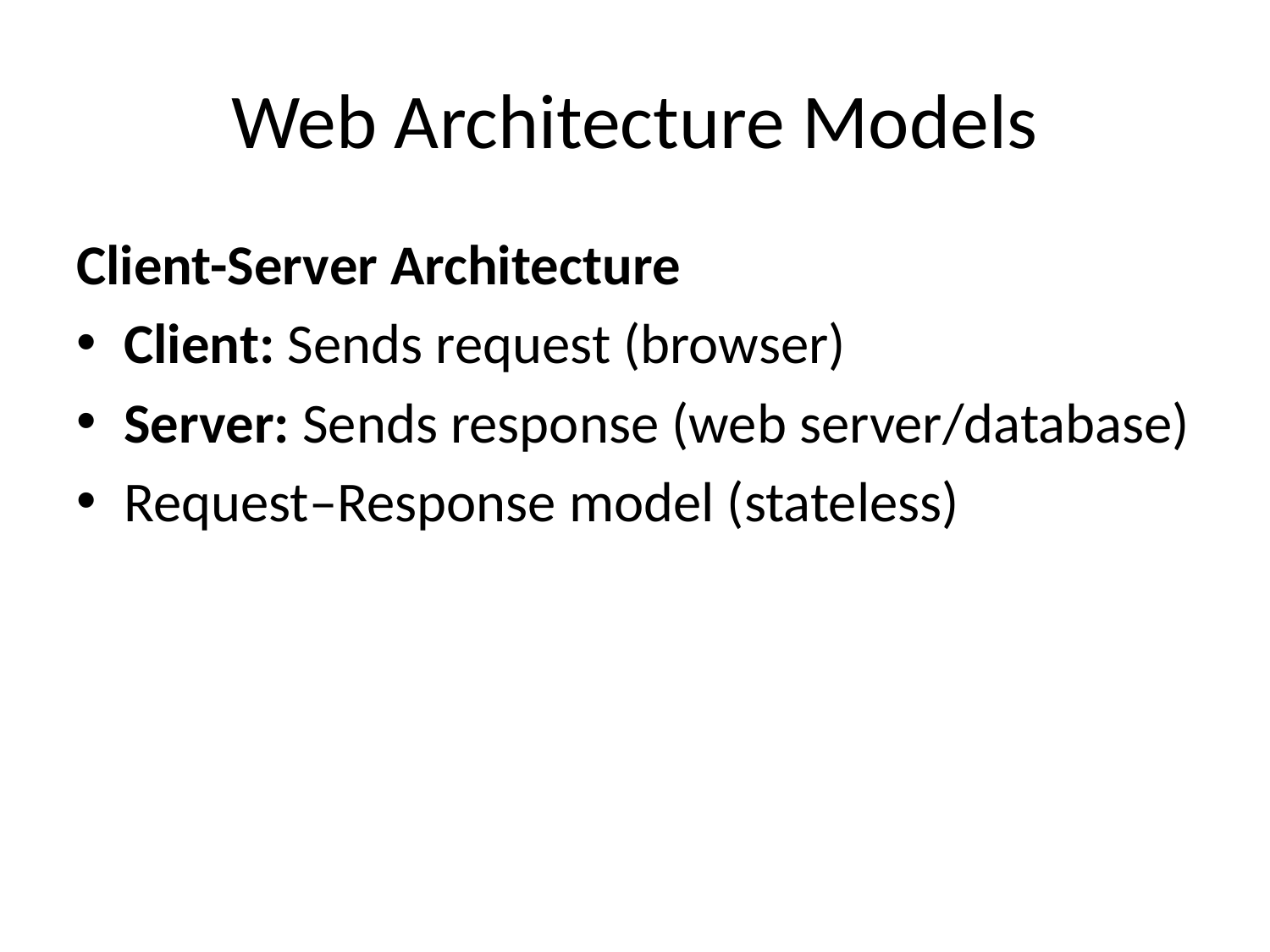

# Web Architecture Models
Client-Server Architecture
Client: Sends request (browser)
Server: Sends response (web server/database)
Request–Response model (stateless)